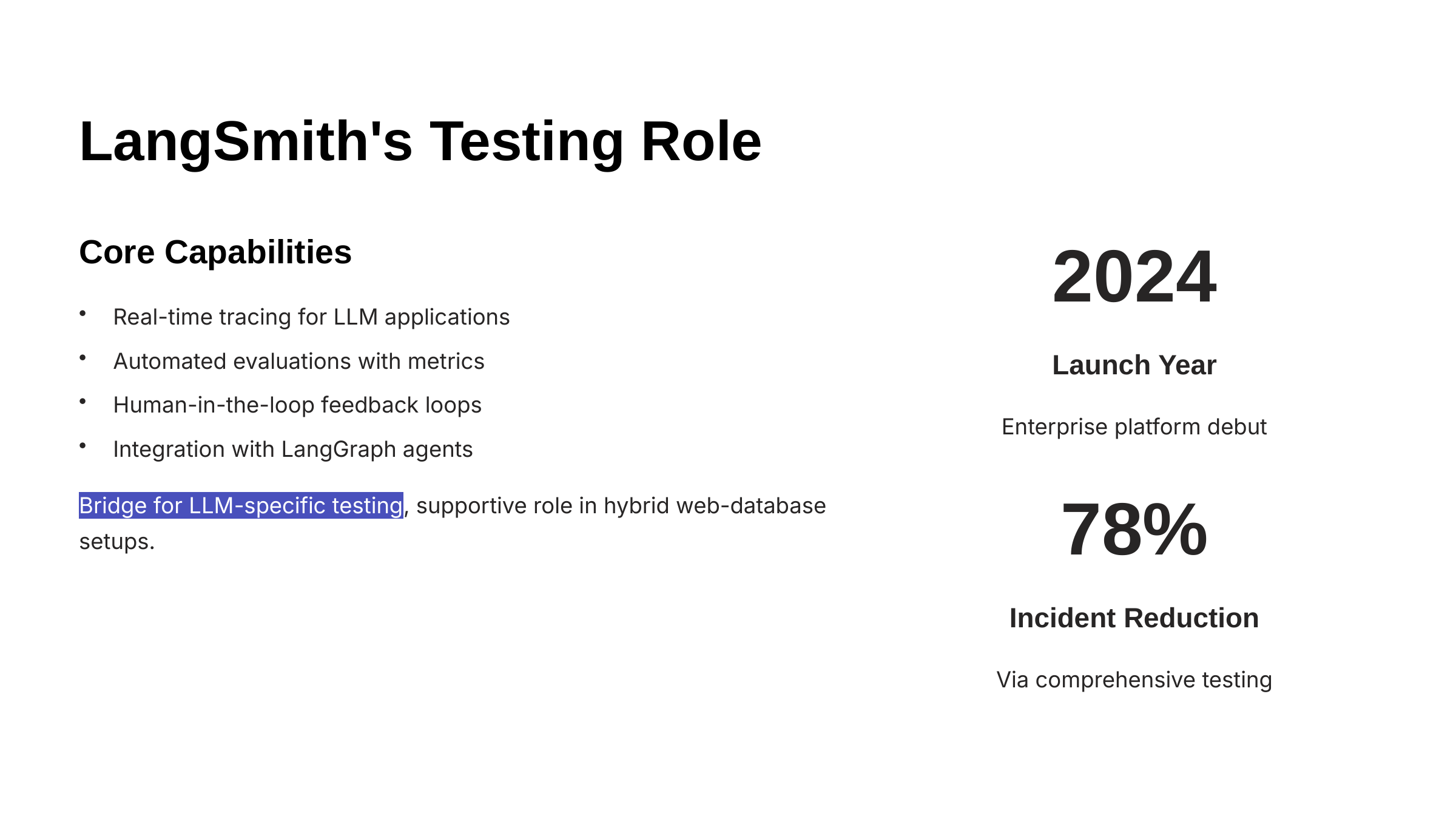

LangSmith's Testing Role
Core Capabilities
2024
Real-time tracing for LLM applications
Automated evaluations with metrics
Launch Year
Human-in-the-loop feedback loops
Enterprise platform debut
Integration with LangGraph agents
Bridge for LLM-specific testing, supportive role in hybrid web-database setups.
78%
Incident Reduction
Via comprehensive testing